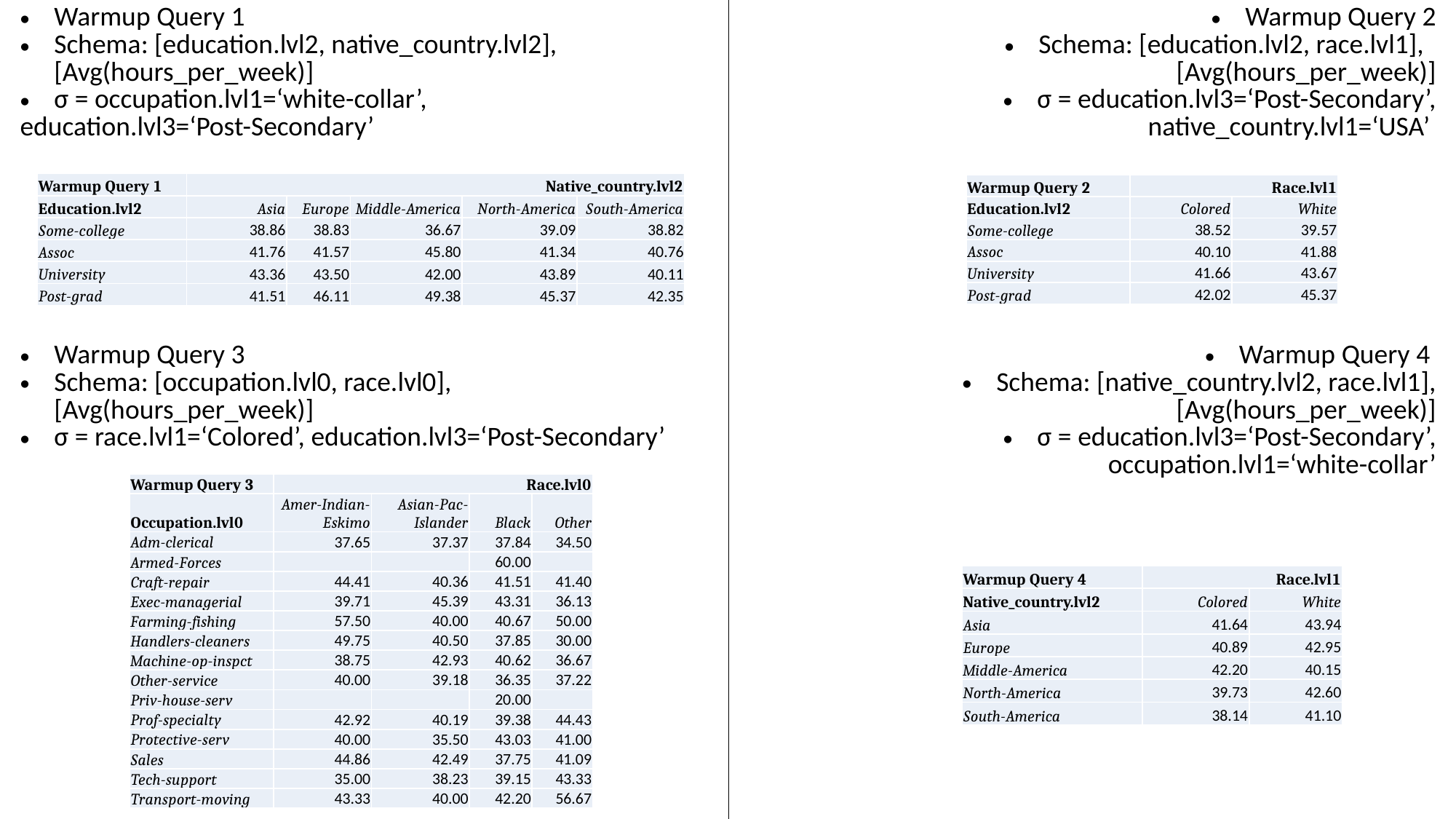

| Warmup Query 1 Schema: [education.lvl2, native\_country.lvl2], [Avg(hours\_per\_week)] σ = occupation.lvl1=‘white-collar’, education.lvl3=‘Post-Secondary’ | Warmup Query 2 Schema: [education.lvl2, race.lvl1], [Avg(hours\_per\_week)] σ = education.lvl3=‘Post-Secondary’, native\_country.lvl1=‘USA’ |
| --- | --- |
| Warmup Query 3 Schema: [occupation.lvl0, race.lvl0], [Avg(hours\_per\_week)] σ = race.lvl1=‘Colored’, education.lvl3=‘Post-Secondary’ | Warmup Query 4 Schema: [native\_country.lvl2, race.lvl1], [Avg(hours\_per\_week)] σ = education.lvl3=‘Post-Secondary’, occupation.lvl1=‘white-collar’ |
|  |  |
| Warmup Query 1 | Native\_country.lvl2 |  |  |  |  |
| --- | --- | --- | --- | --- | --- |
| Education.lvl2 | Asia | Europe | Middle-America | North-America | South-America |
| Some-college | 38.86 | 38.83 | 36.67 | 39.09 | 38.82 |
| Assoc | 41.76 | 41.57 | 45.80 | 41.34 | 40.76 |
| University | 43.36 | 43.50 | 42.00 | 43.89 | 40.11 |
| Post-grad | 41.51 | 46.11 | 49.38 | 45.37 | 42.35 |
| Warmup Query 2 | Race.lvl1 |  |
| --- | --- | --- |
| Education.lvl2 | Colored | White |
| Some-college | 38.52 | 39.57 |
| Assoc | 40.10 | 41.88 |
| University | 41.66 | 43.67 |
| Post-grad | 42.02 | 45.37 |
| Warmup Query 3 | Race.lvl0 |  |  |  |
| --- | --- | --- | --- | --- |
| Occupation.lvl0 | Amer-Indian-Eskimo | Asian-Pac-Islander | Black | Other |
| Adm-clerical | 37.65 | 37.37 | 37.84 | 34.50 |
| Armed-Forces |  |  | 60.00 |  |
| Craft-repair | 44.41 | 40.36 | 41.51 | 41.40 |
| Exec-managerial | 39.71 | 45.39 | 43.31 | 36.13 |
| Farming-fishing | 57.50 | 40.00 | 40.67 | 50.00 |
| Handlers-cleaners | 49.75 | 40.50 | 37.85 | 30.00 |
| Machine-op-inspct | 38.75 | 42.93 | 40.62 | 36.67 |
| Other-service | 40.00 | 39.18 | 36.35 | 37.22 |
| Priv-house-serv |  |  | 20.00 |  |
| Prof-specialty | 42.92 | 40.19 | 39.38 | 44.43 |
| Protective-serv | 40.00 | 35.50 | 43.03 | 41.00 |
| Sales | 44.86 | 42.49 | 37.75 | 41.09 |
| Tech-support | 35.00 | 38.23 | 39.15 | 43.33 |
| Transport-moving | 43.33 | 40.00 | 42.20 | 56.67 |
| Warmup Query 4 | Race.lvl1 |  |
| --- | --- | --- |
| Native\_country.lvl2 | Colored | White |
| Asia | 41.64 | 43.94 |
| Europe | 40.89 | 42.95 |
| Middle-America | 42.20 | 40.15 |
| North-America | 39.73 | 42.60 |
| South-America | 38.14 | 41.10 |